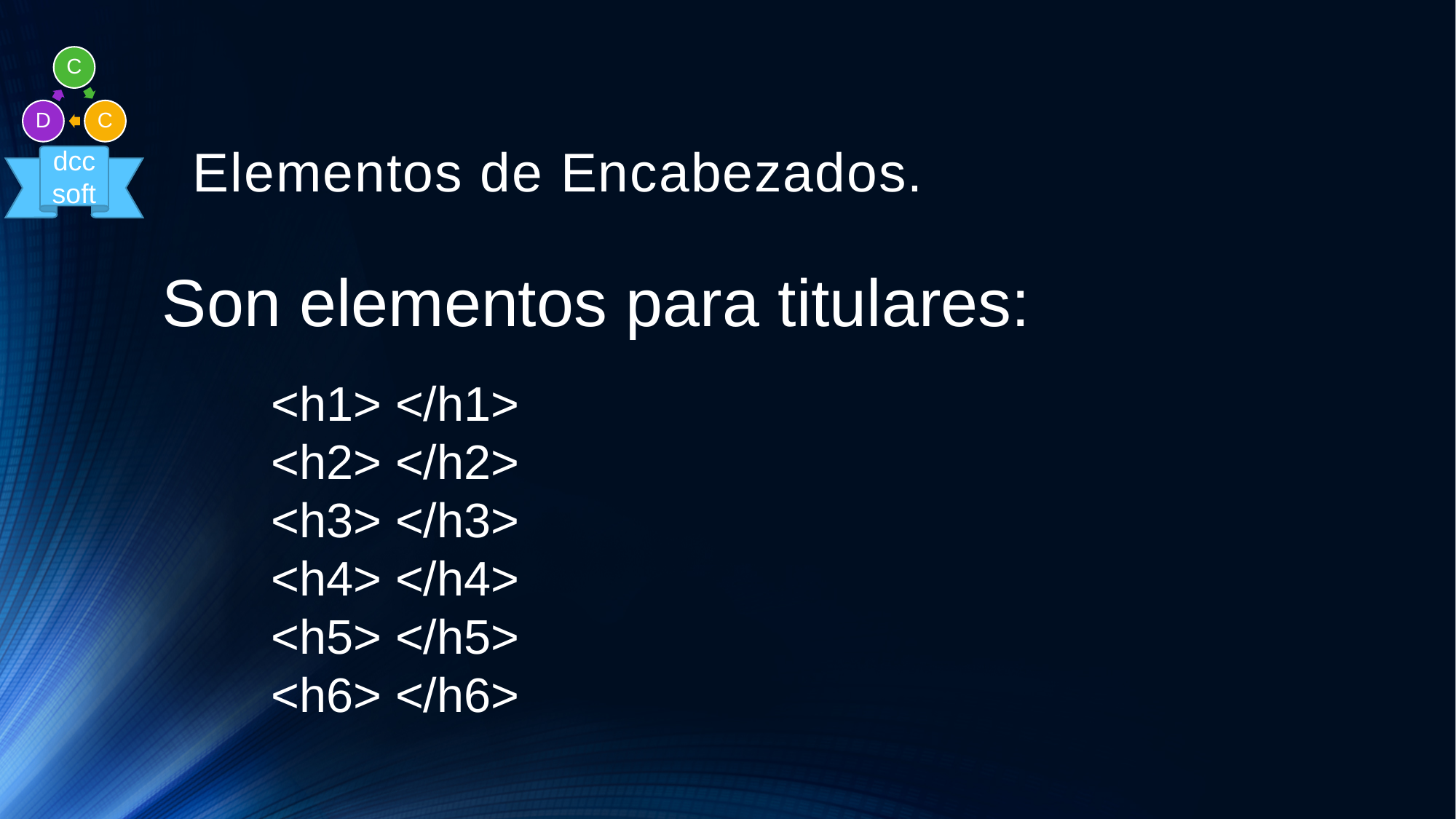

# Elementos de Encabezados.
Son elementos para titulares:

<h1> </h1>
<h2> </h2>
<h3> </h3>
<h4> </h4>
<h5> </h5>
<h6> </h6>